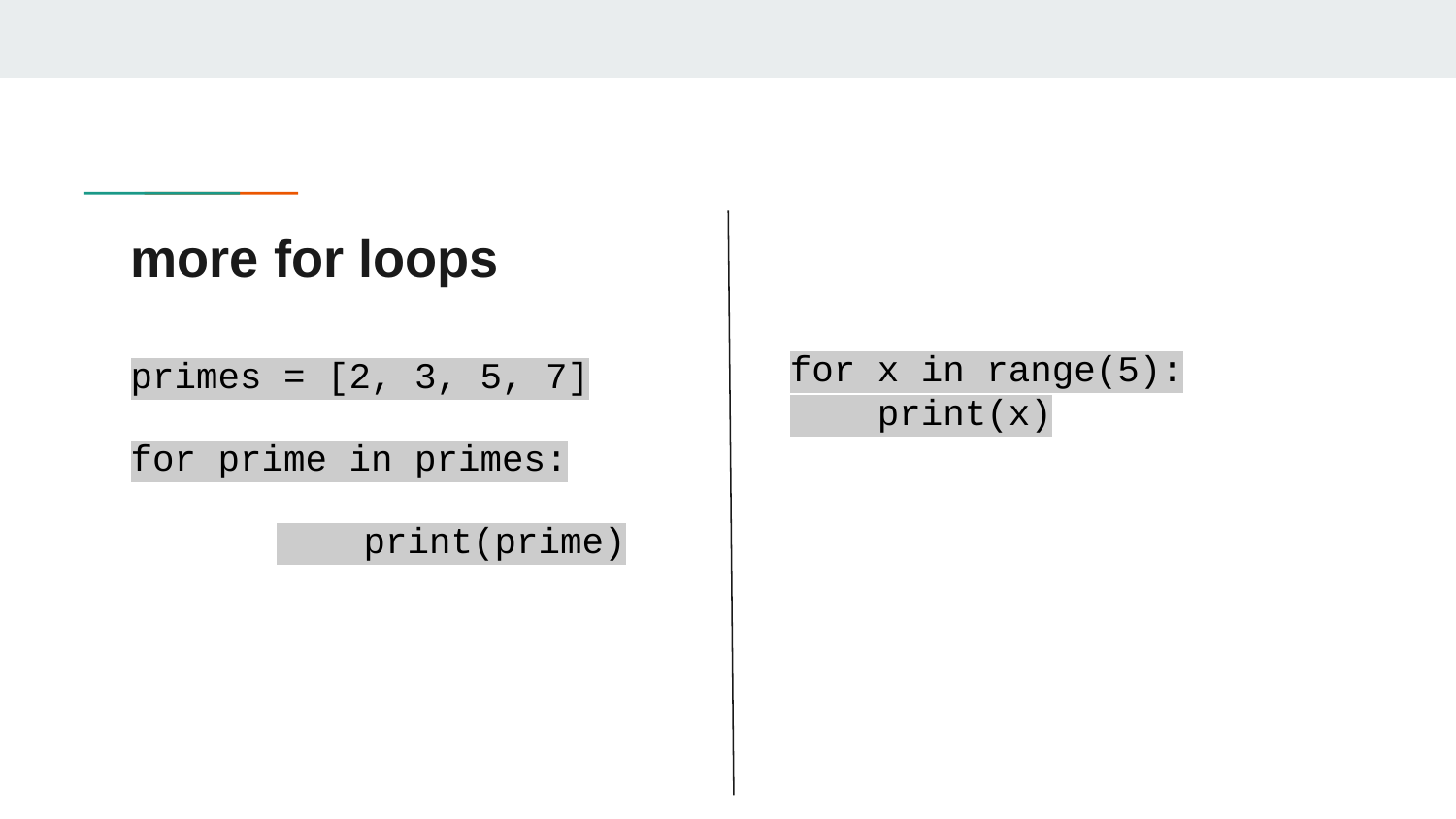

# more for loops
primes = [2, 3, 5, 7]
for prime in primes:
    print(prime)

for x in range(5):
    print(x)